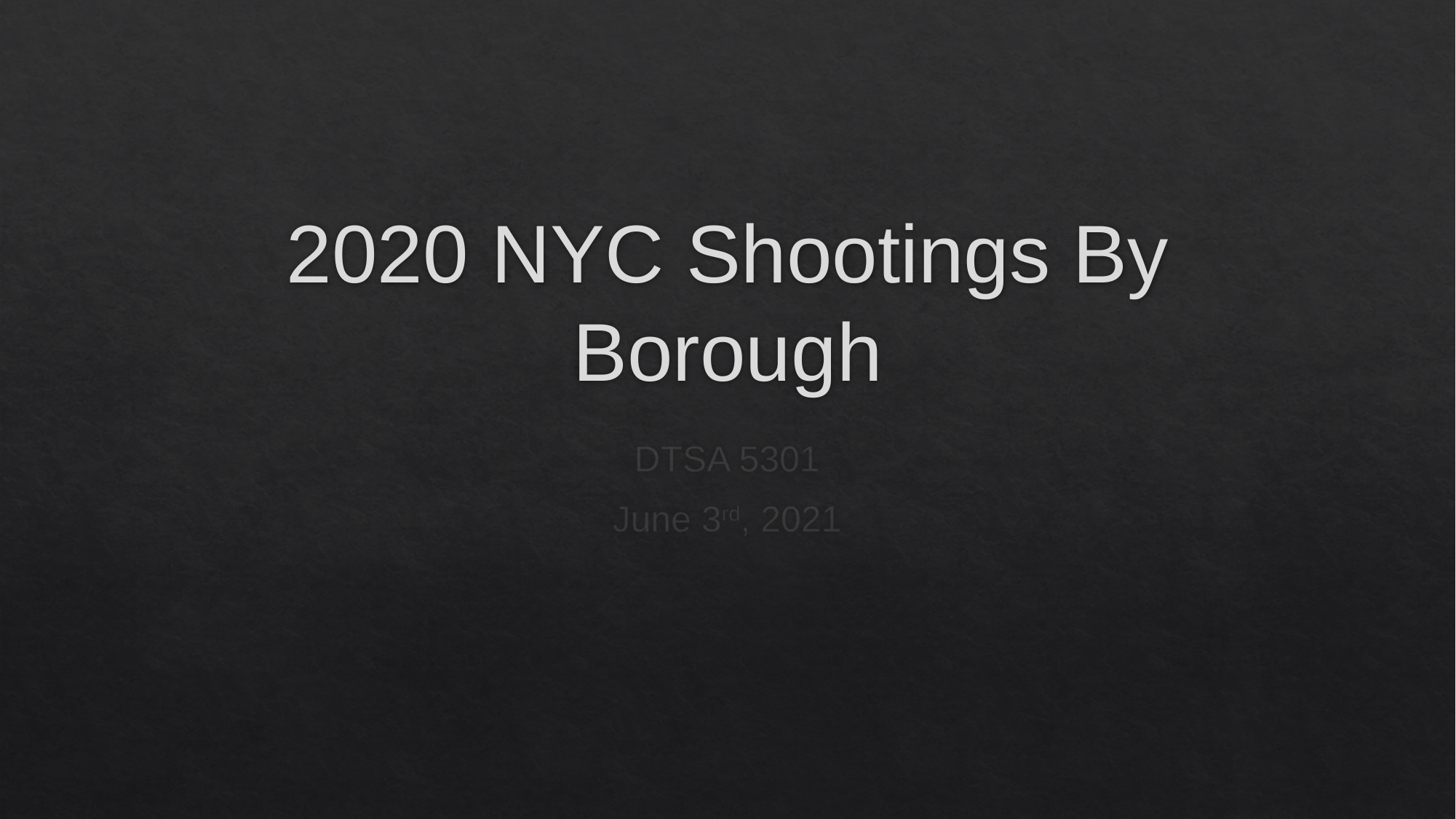

# 2020 NYC Shootings By Borough
DTSA 5301
June 3rd, 2021